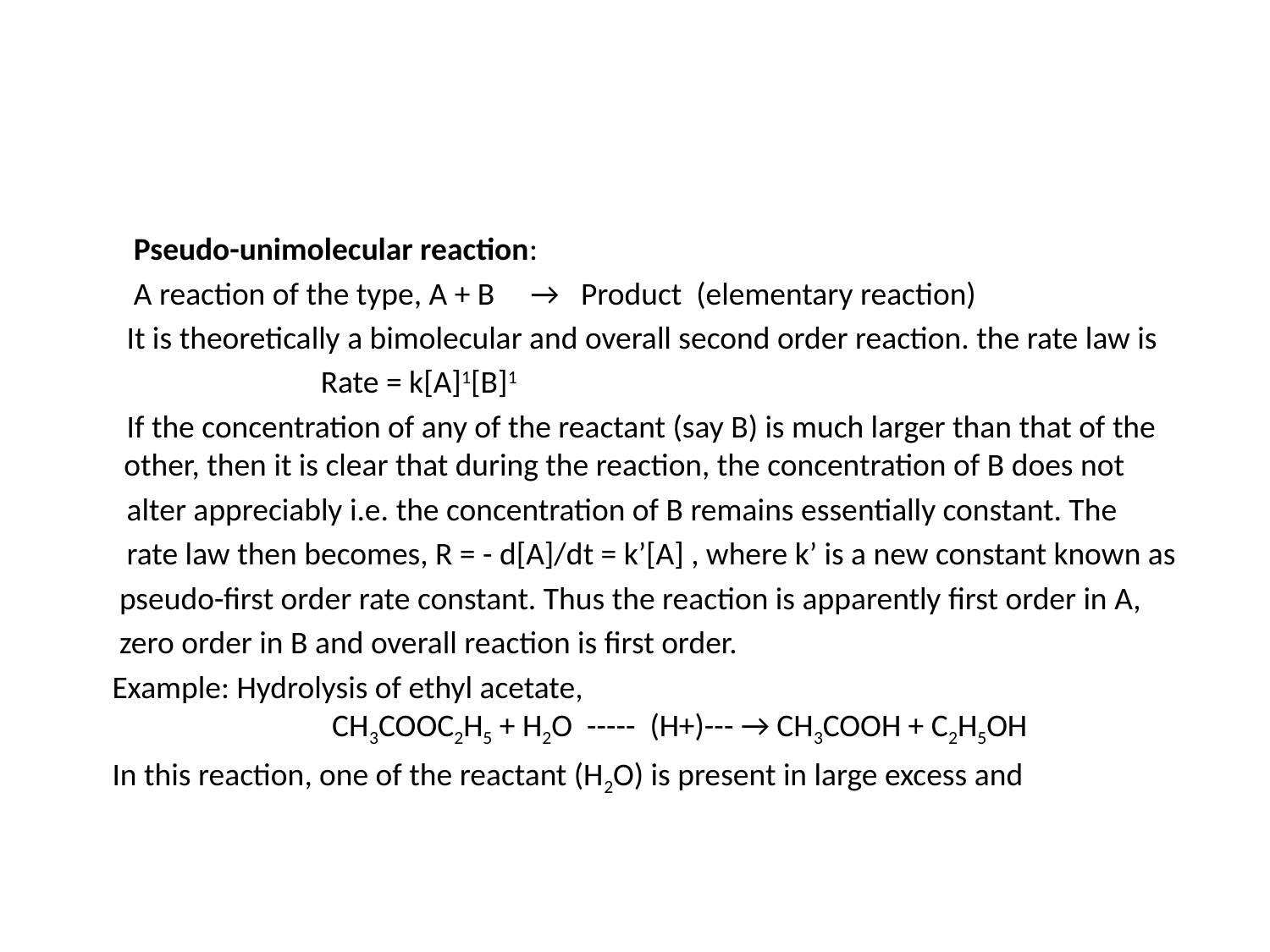

#
        Pseudo-unimolecular reaction:
        A reaction of the type, A + B     →   Product  (elementary reaction)
       It is theoretically a bimolecular and overall second order reaction. the rate law is
                                  Rate = k[A]1[B]1
       If the concentration of any of the reactant (say B) is much larger than that of the other, then it is clear that during the reaction, the concentration of B does not
       alter appreciably i.e. the concentration of B remains essentially constant. The
       rate law then becomes, R = - d[A]/dt = k’[A] , where k’ is a new constant known as
      pseudo-first order rate constant. Thus the reaction is apparently first order in A,
      zero order in B and overall reaction is first order.
     Example: Hydrolysis of ethyl acetate,                                                                                                                  CH3COOC2H5 + H2O  -----  (H+)--- → CH3COOH + C2H5OH
     In this reaction, one of the reactant (H2O) is present in large excess and